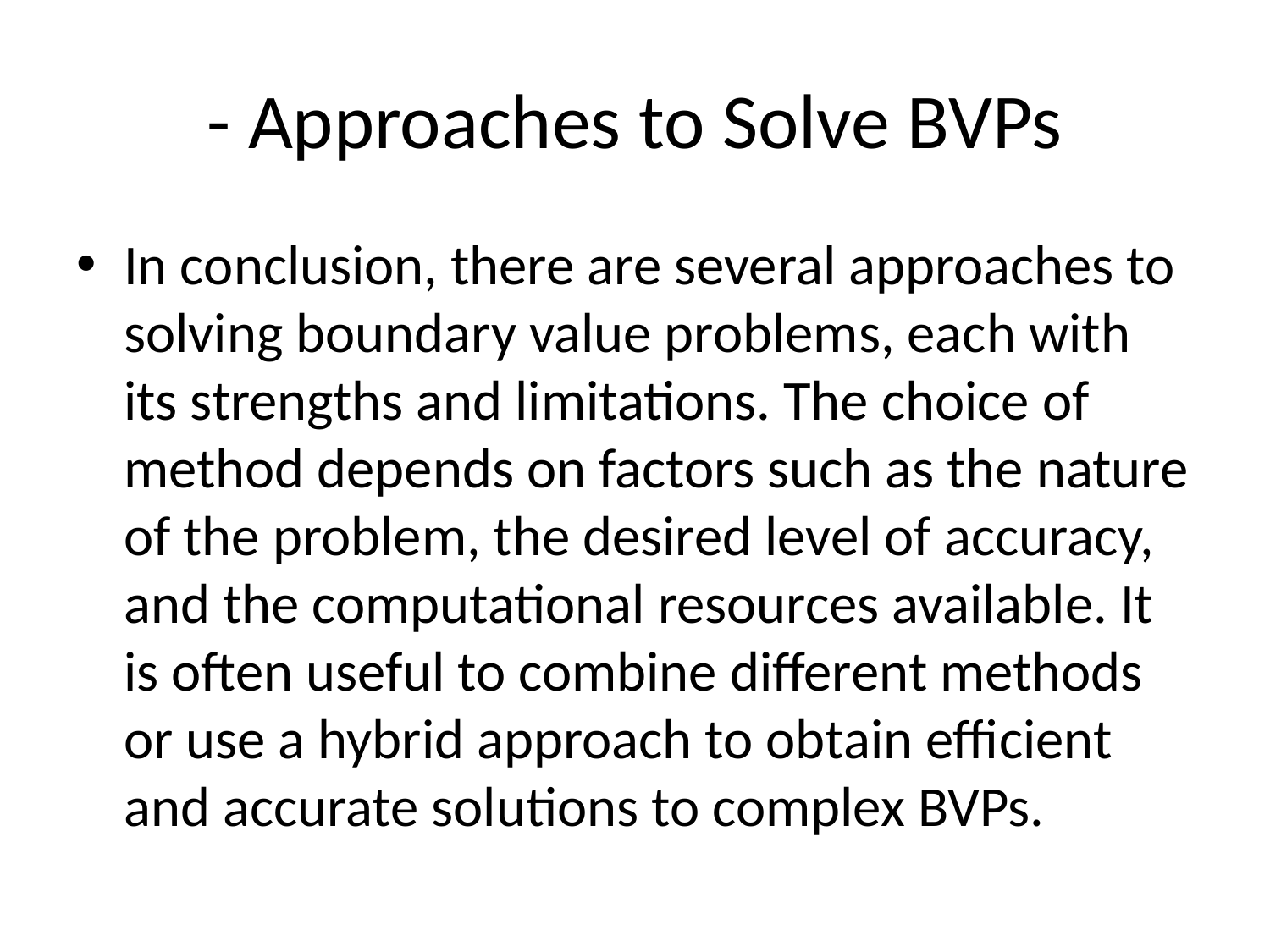

# - Approaches to Solve BVPs
In conclusion, there are several approaches to solving boundary value problems, each with its strengths and limitations. The choice of method depends on factors such as the nature of the problem, the desired level of accuracy, and the computational resources available. It is often useful to combine different methods or use a hybrid approach to obtain efficient and accurate solutions to complex BVPs.